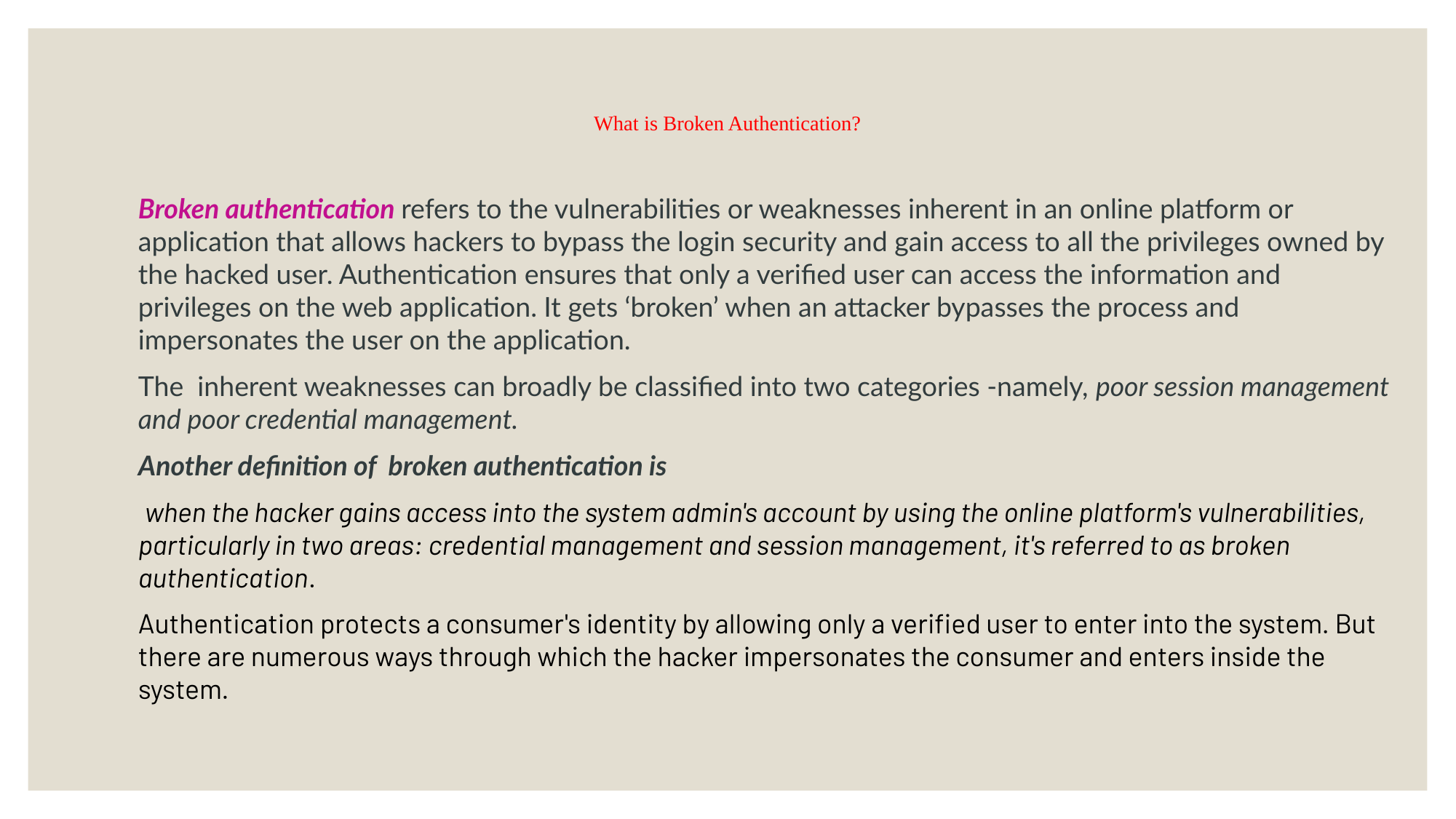

# What is Broken Authentication?
Broken authentication refers to the vulnerabilities or weaknesses inherent in an online platform or application that allows hackers to bypass the login security and gain access to all the privileges owned by the hacked user. Authentication ensures that only a verified user can access the information and privileges on the web application. It gets ‘broken’ when an attacker bypasses the process and impersonates the user on the application.
The  inherent weaknesses can broadly be classified into two categories -namely, poor session management and poor credential management.
Another definition of  broken authentication is
 when the hacker gains access into the system admin's account by using the online platform's vulnerabilities, particularly in two areas: credential management and session management, it's referred to as broken authentication.
Authentication protects a consumer's identity by allowing only a verified user to enter into the system. But there are numerous ways through which the hacker impersonates the consumer and enters inside the system.